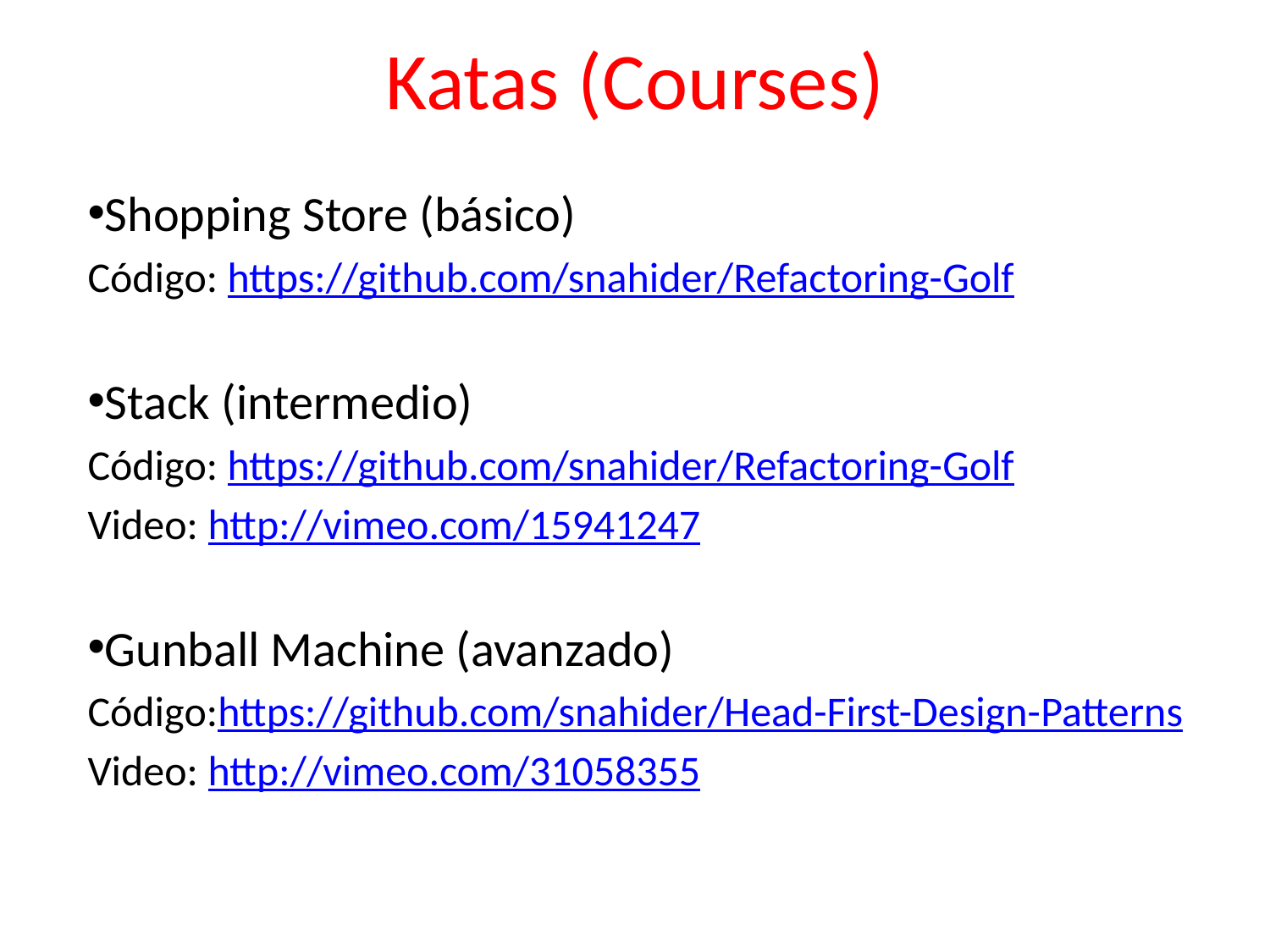

# Katas (Courses)
Shopping Store (básico)
Código: https://github.com/snahider/Refactoring-Golf

Stack (intermedio)
Código: https://github.com/snahider/Refactoring-Golf
Video: http://vimeo.com/15941247

Gunball Machine (avanzado)
Código:https://github.com/snahider/Head-First-Design-Patterns
Video: http://vimeo.com/31058355